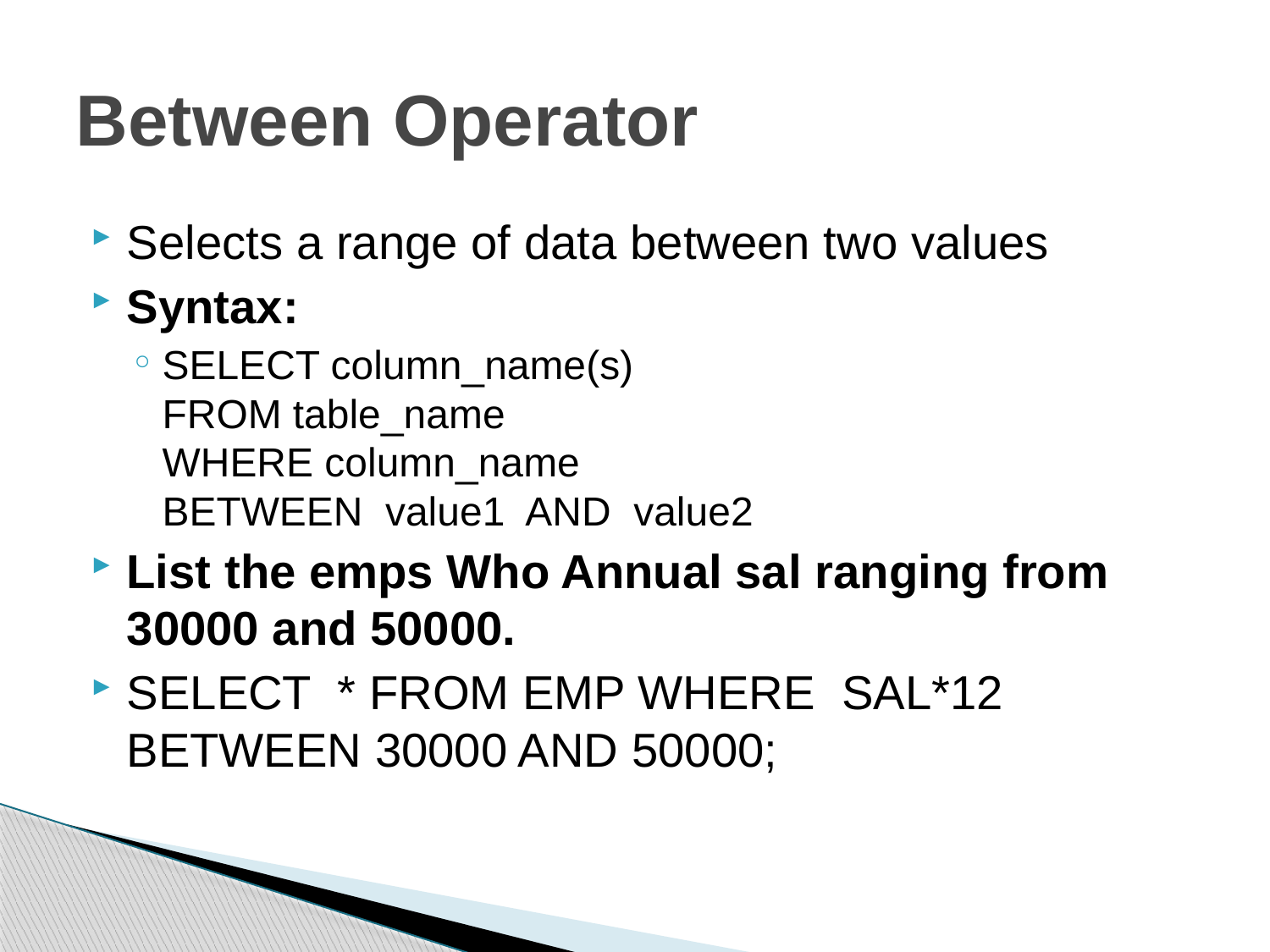

# Between Operator
Selects a range of data between two values
Syntax:
SELECT column_name(s)
FROM table_name
WHERE column_name
BETWEEN  value1  AND  value2
List the emps Who Annual sal ranging from 30000 and 50000.
SELECT  * FROM EMP WHERE  SAL*12 BETWEEN 30000 AND 50000;